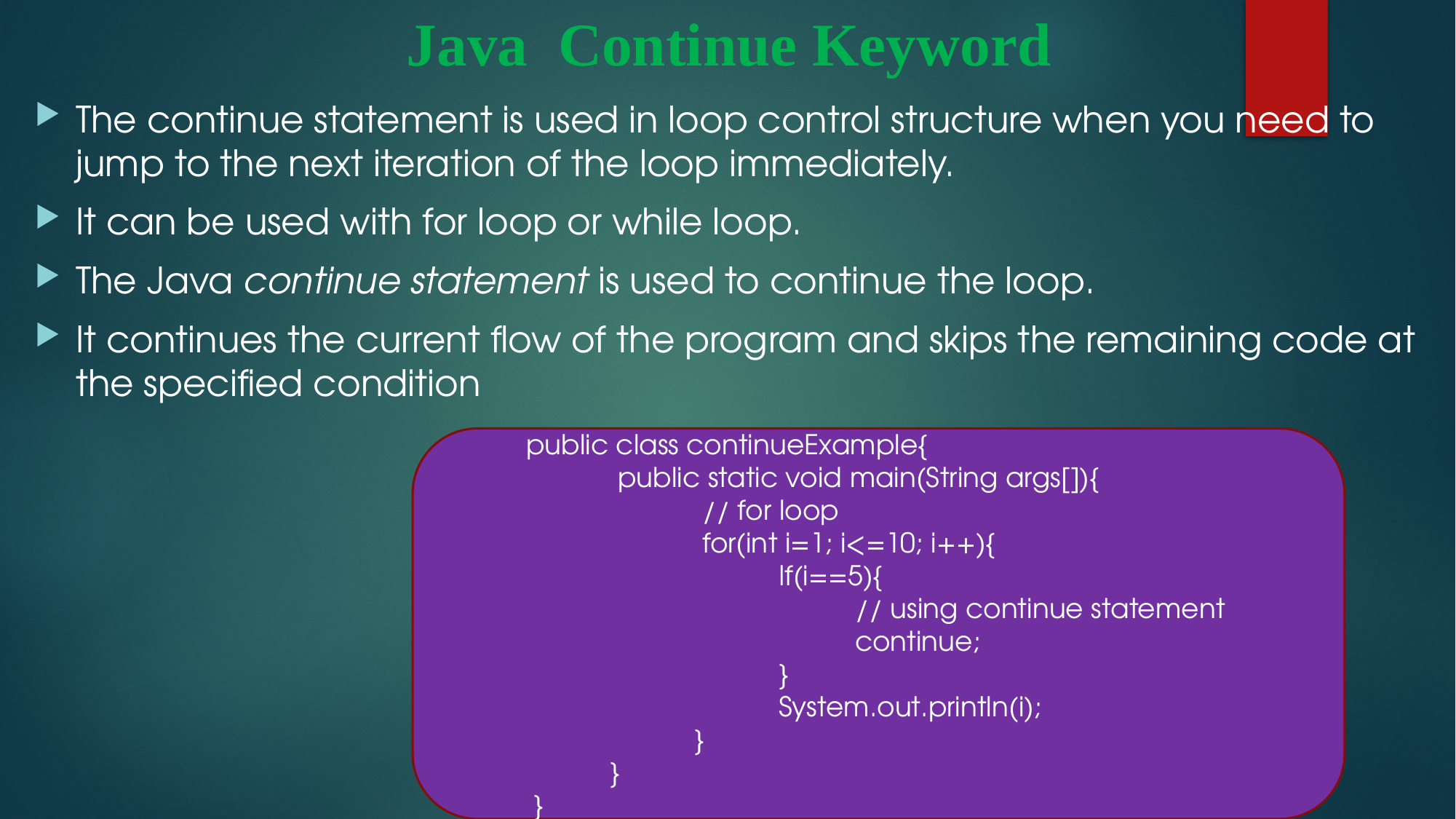

# Java  Continue Keyword
The continue statement is used in loop control structure when you need to jump to the next iteration of the loop immediately.
It can be used with for loop or while loop.
The Java continue statement is used to continue the loop.
It continues the current flow of the program and skips the remaining code at the specified condition
           public class continueExample{
                       public static void main(String args[]){
                                  // for loop
                                  for(int i=1; i<=10; i++){
                                            If(i==5){
                                                      // using continue statement
                                                      continue;
                                            }
                                            System.out.println(i);
                                 }
                      }
            }